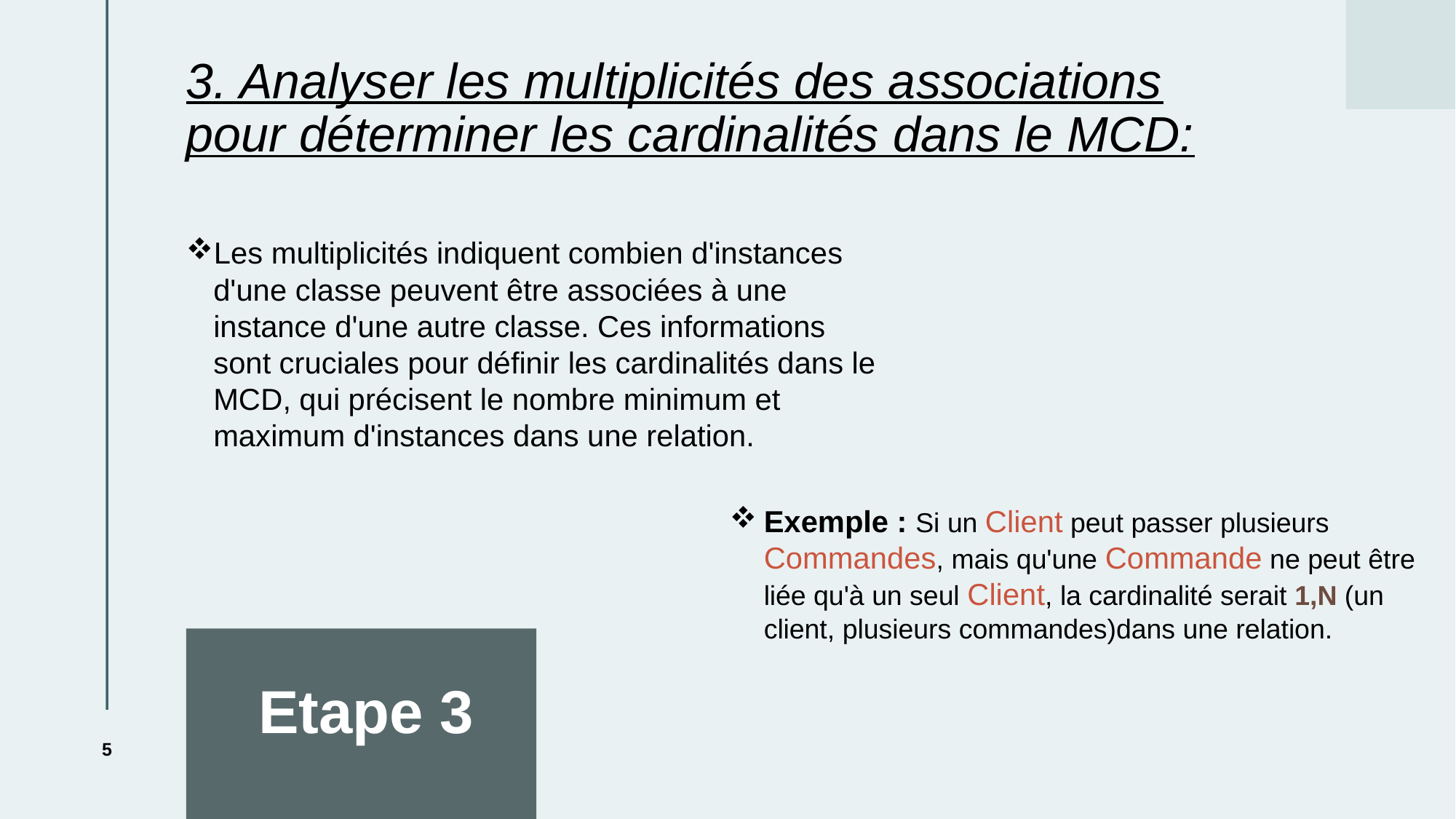

# 3. Analyser les multiplicités des associations pour déterminer les cardinalités dans le MCD:
Les multiplicités indiquent combien d'instances d'une classe peuvent être associées à une instance d'une autre classe. Ces informations sont cruciales pour définir les cardinalités dans le MCD, qui précisent le nombre minimum et maximum d'instances dans une relation.
Exemple : Si un Client peut passer plusieurs Commandes, mais qu'une Commande ne peut être liée qu'à un seul Client, la cardinalité serait 1,N (un client, plusieurs commandes)dans une relation.

Etape 3
5